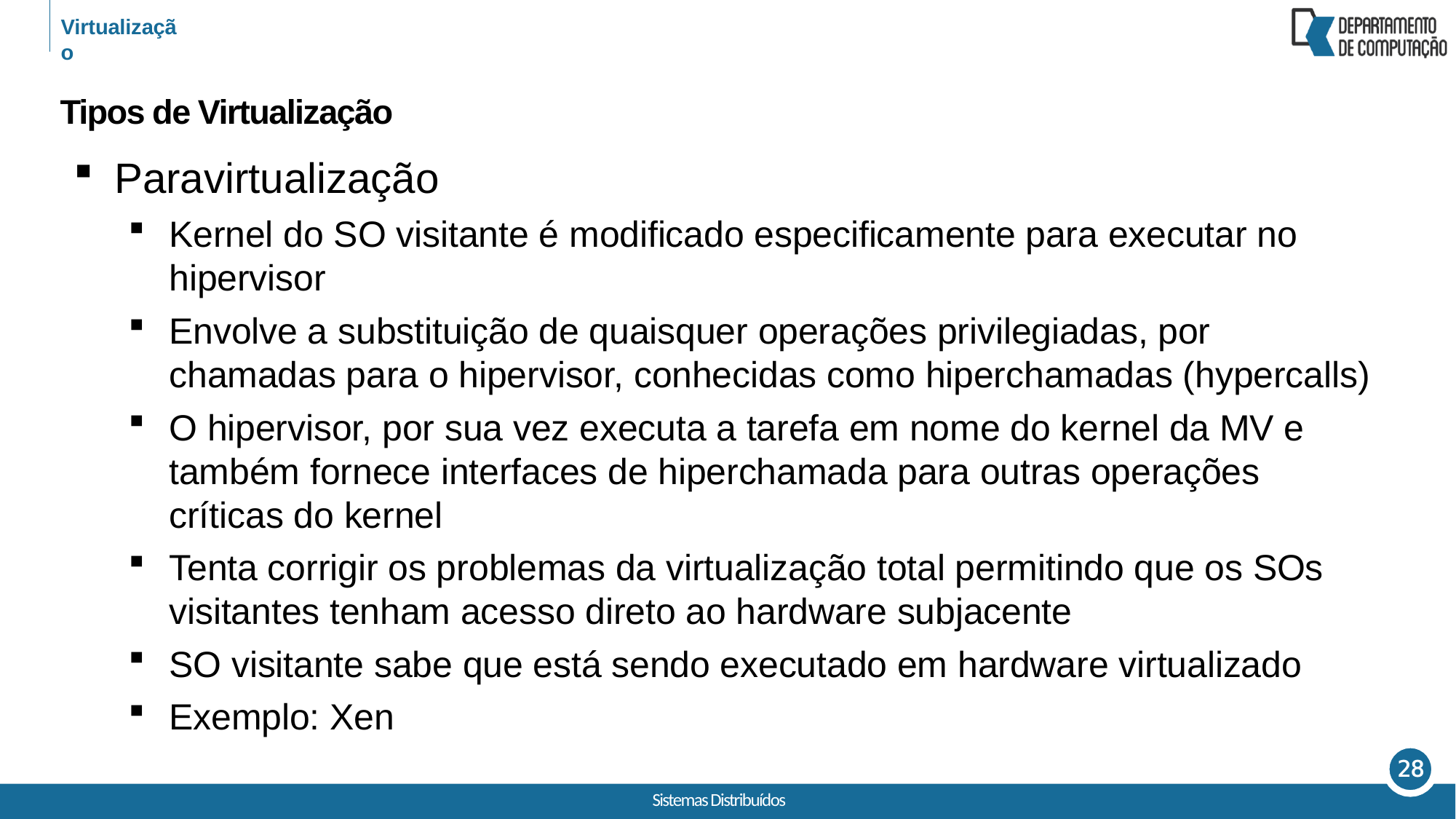

Virtualização
Tipos de Virtualização
Paravirtualização
Kernel do SO visitante é modificado especificamente para executar no hipervisor
Envolve a substituição de quaisquer operações privilegiadas, por chamadas para o hipervisor, conhecidas como hiperchamadas (hypercalls)
O hipervisor, por sua vez executa a tarefa em nome do kernel da MV e também fornece interfaces de hiperchamada para outras operações críticas do kernel
Tenta corrigir os problemas da virtualização total permitindo que os SOs visitantes tenham acesso direto ao hardware subjacente
SO visitante sabe que está sendo executado em hardware virtualizado
Exemplo: Xen
28
Sistemas Distribuídos